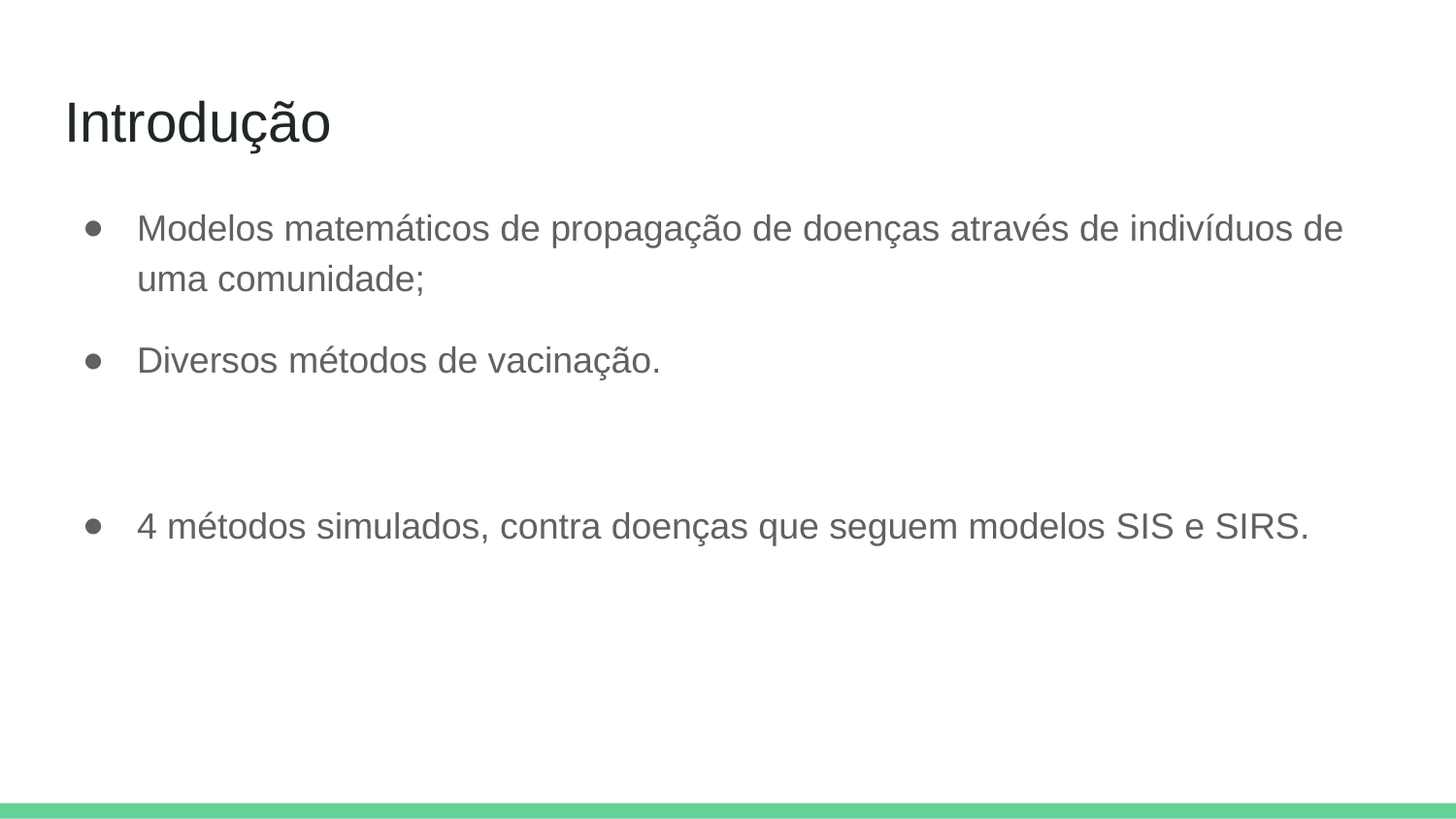

# Introdução
Modelos matemáticos de propagação de doenças através de indivíduos de uma comunidade;
Diversos métodos de vacinação.

4 métodos simulados, contra doenças que seguem modelos SIS e SIRS.